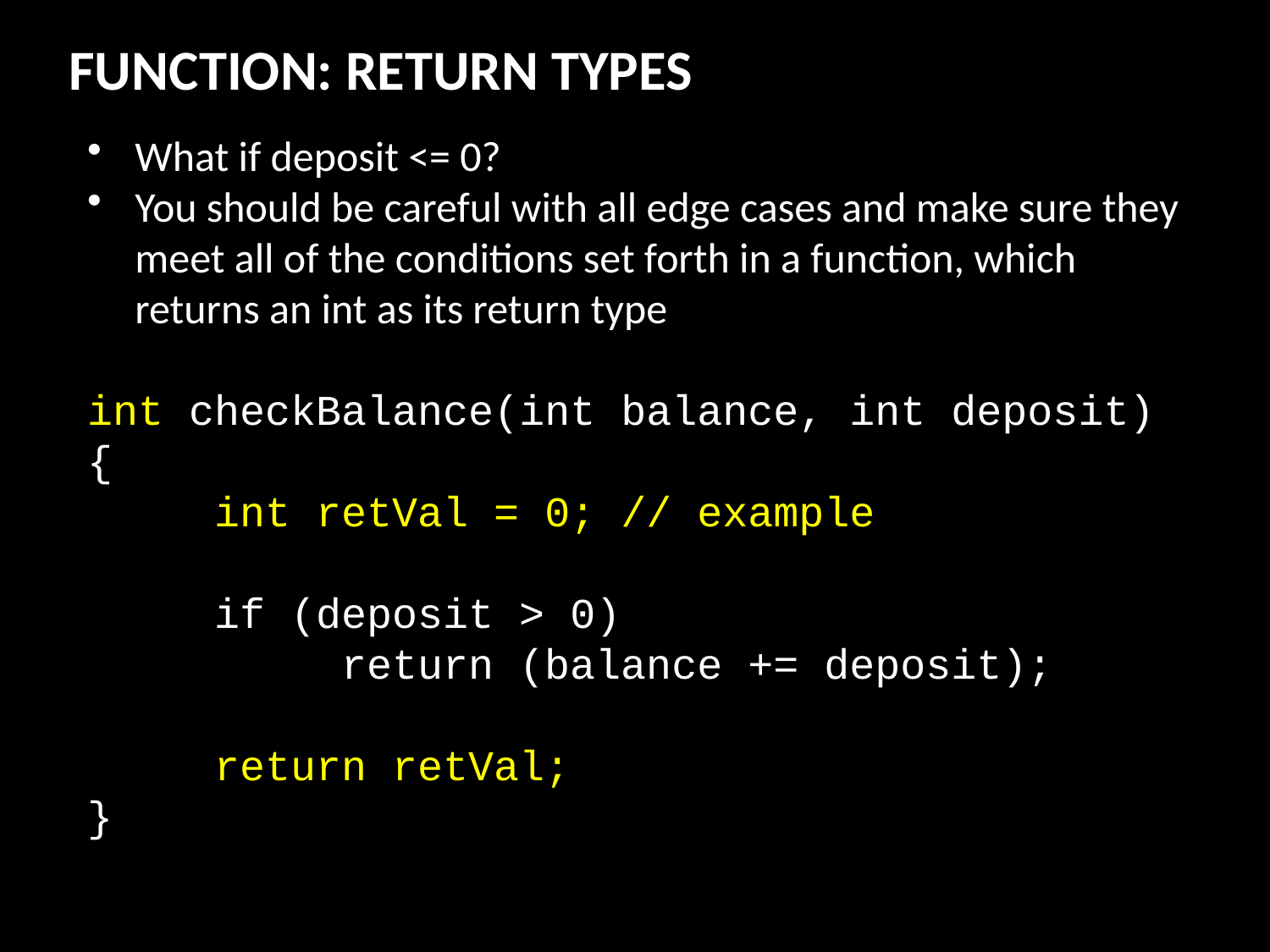

FUNCTION: RETURN TYPES
What if deposit <= 0?
You should be careful with all edge cases and make sure they meet all of the conditions set forth in a function, which returns an int as its return type

int checkBalance(int balance, int deposit) {
	int retVal = 0; // example

	if (deposit > 0)
		return (balance += deposit);

	return retVal;
}